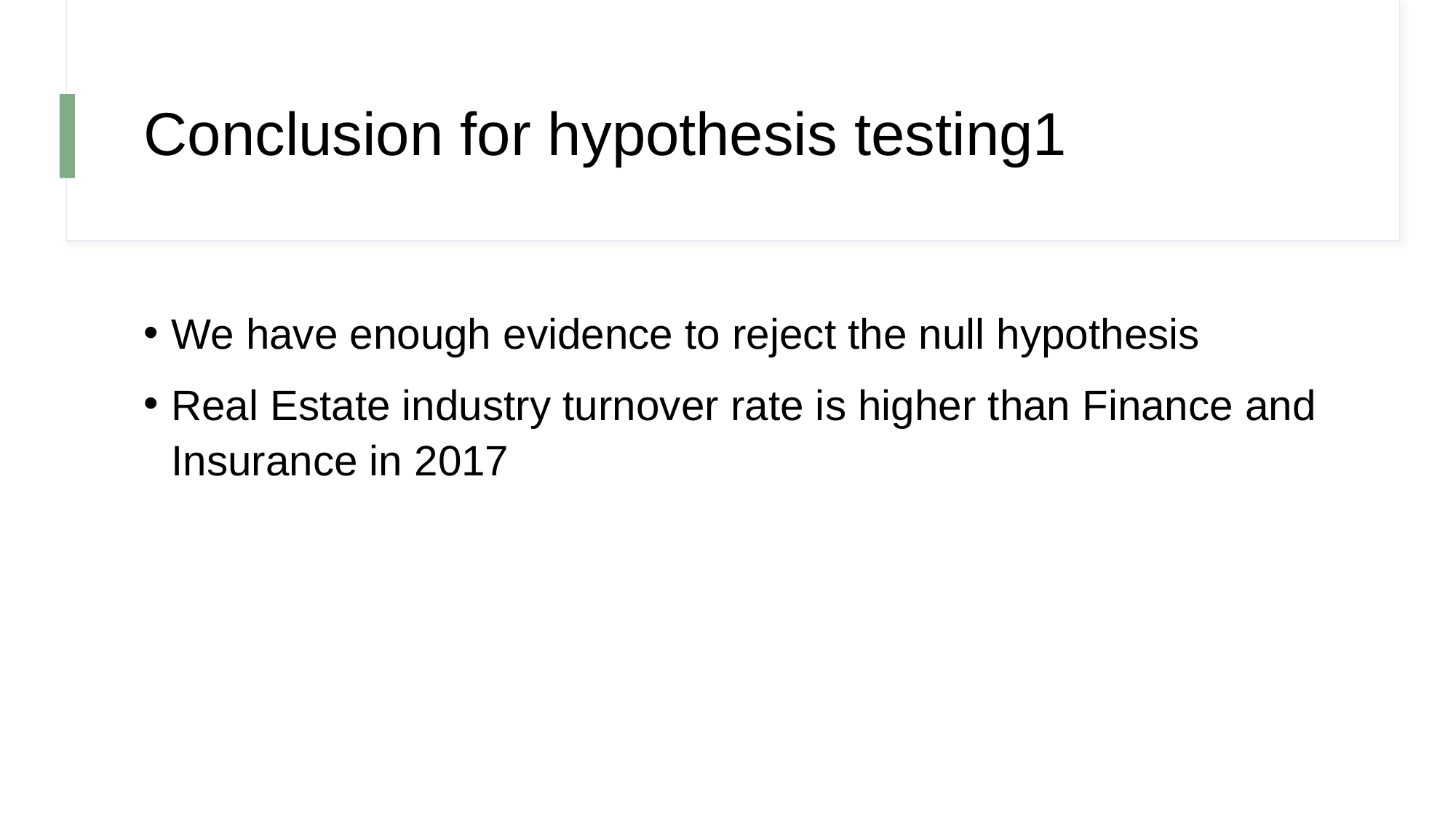

# Conclusion for hypothesis testing1
We have enough evidence to reject the null hypothesis
Real Estate industry turnover rate is higher than Finance and Insurance in 2017